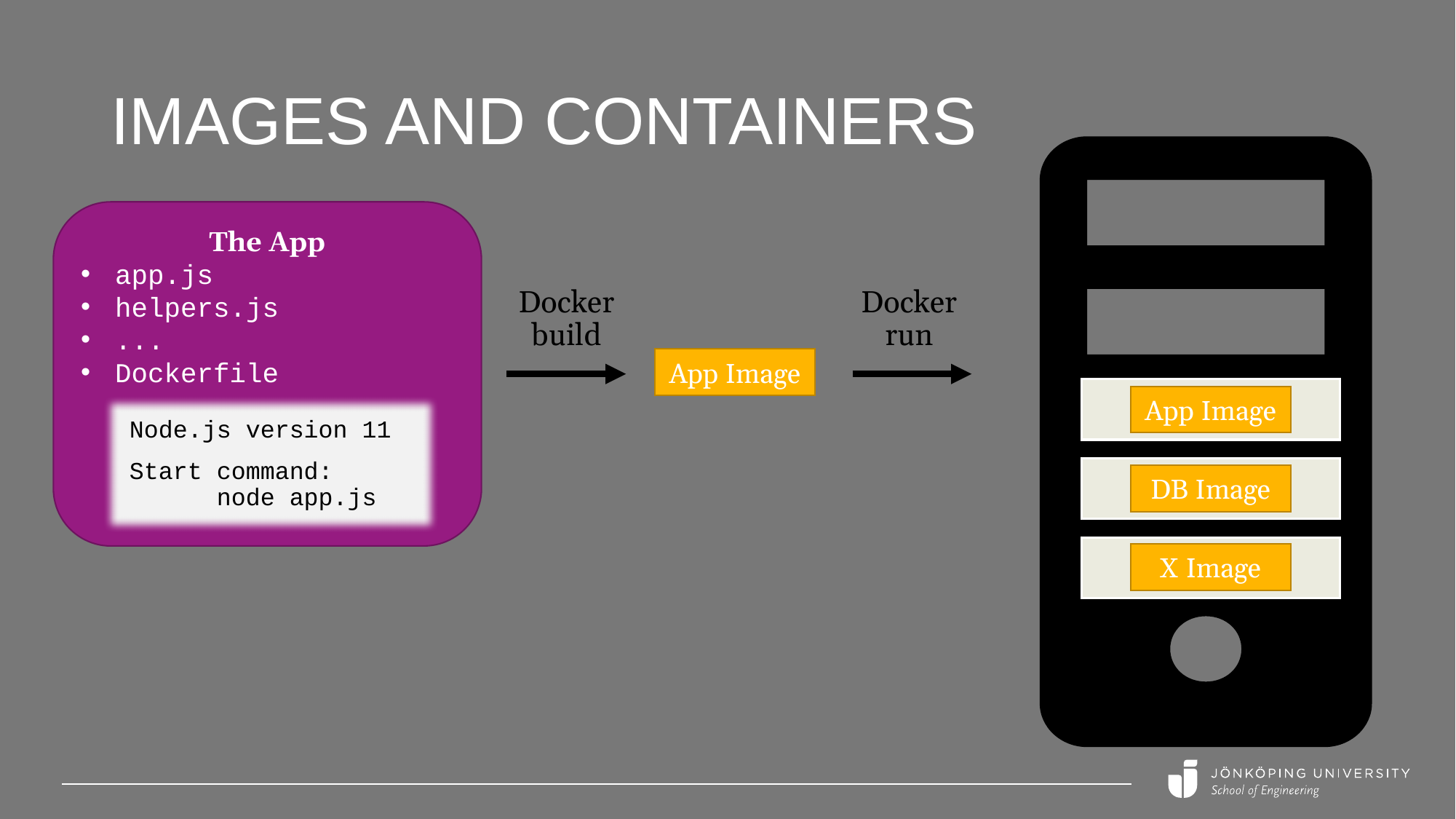

# Images and Containers

The App
app.js
helpers.js
...
Dockerfile
Docker build
Docker run
App Image

App Image
Node.js version 11
Start command:
      node app.js

DB Image

X Image